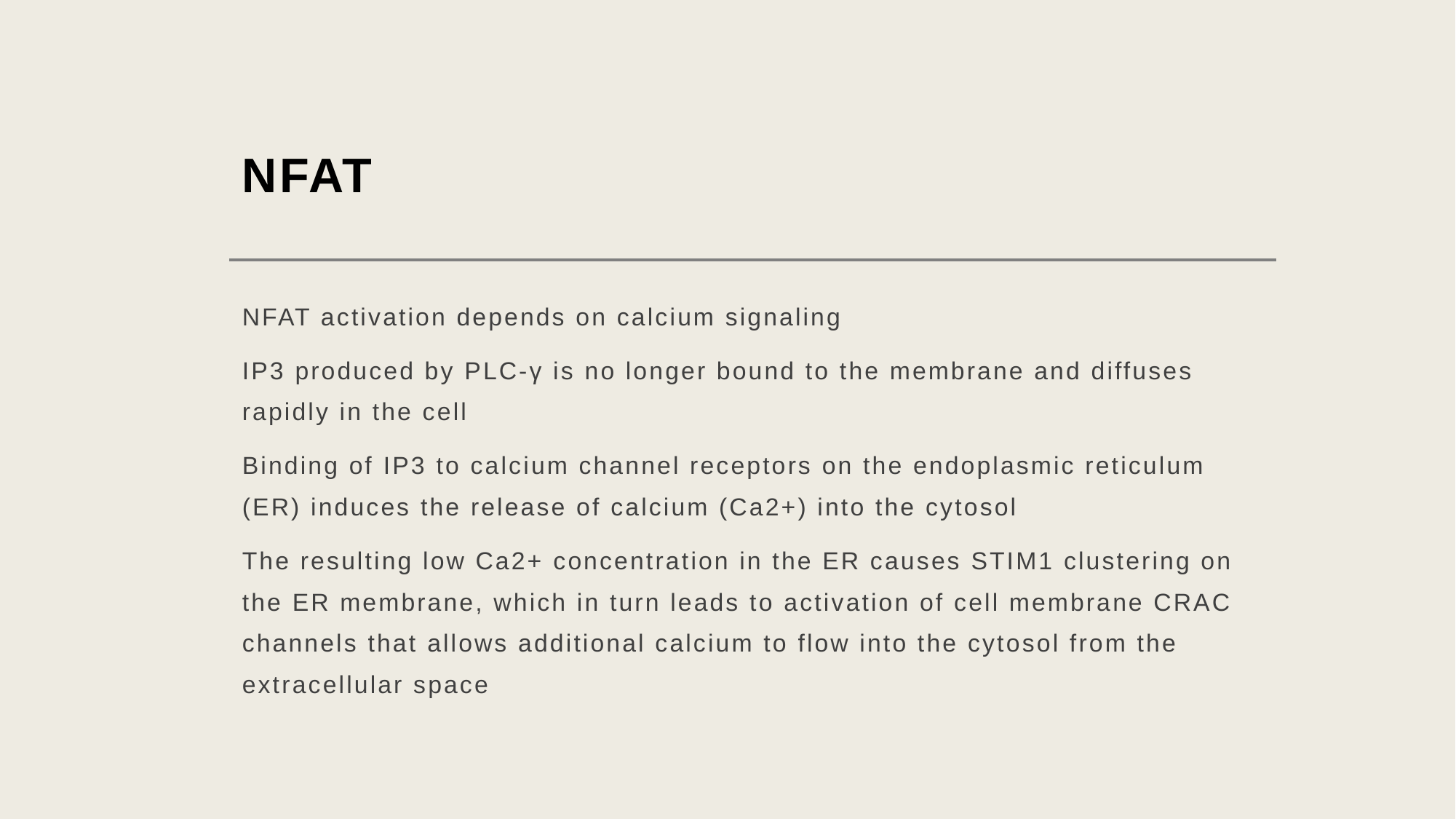

# NFAT
NFAT activation depends on calcium signaling
IP3 produced by PLC-γ is no longer bound to the membrane and diffuses rapidly in the cell
Binding of IP3 to calcium channel receptors on the endoplasmic reticulum (ER) induces the release of calcium (Ca2+) into the cytosol
The resulting low Ca2+ concentration in the ER causes STIM1 clustering on the ER membrane, which in turn leads to activation of cell membrane CRAC channels that allows additional calcium to flow into the cytosol from the extracellular space